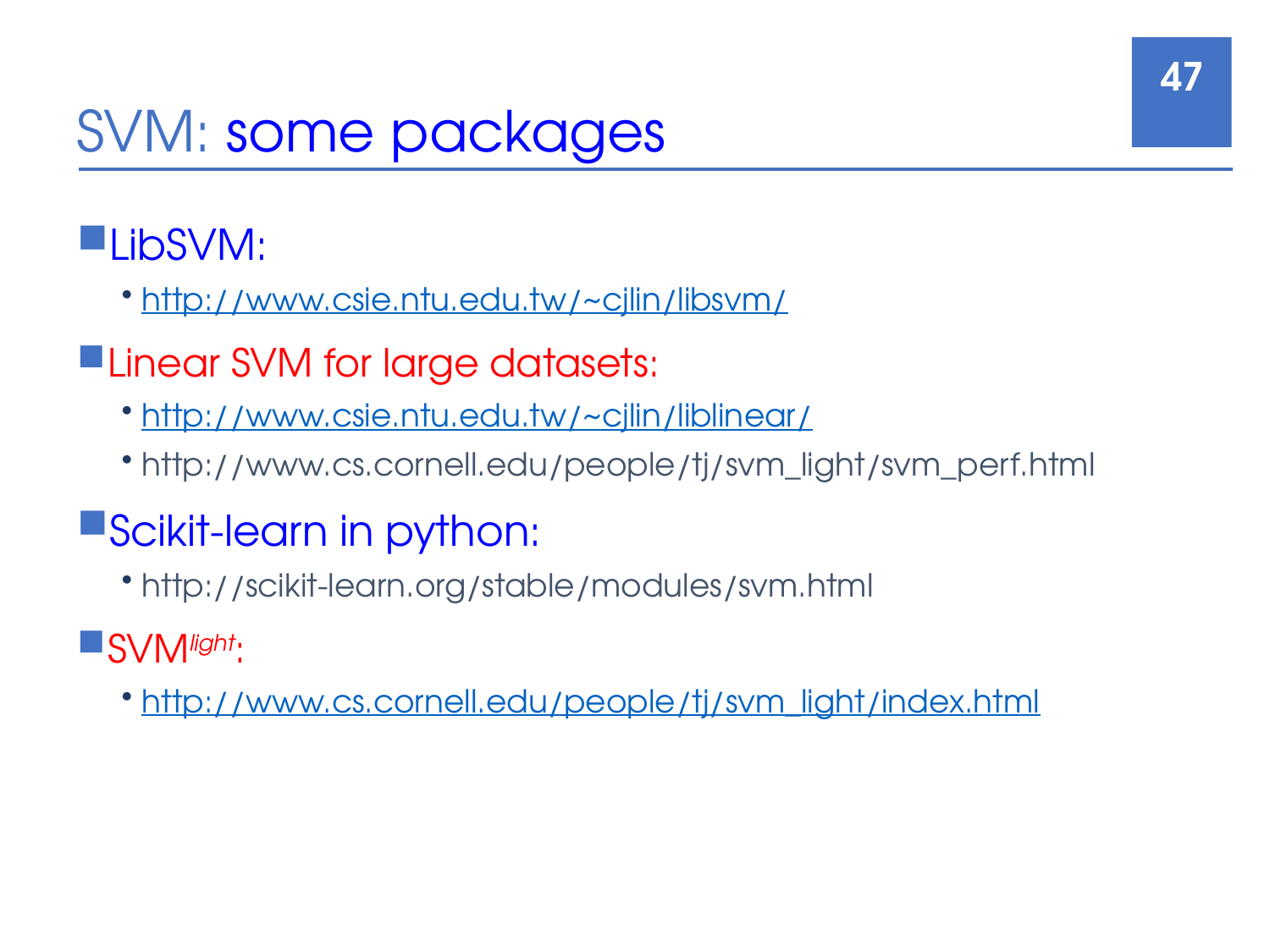

47
# SVM: some packages

LibSVM:
http://www.csie.ntu.edu.tw/~cjlin/libsvm/
Linear SVM for large datasets:
http://www.csie.ntu.edu.tw/~cjlin/liblinear/
http://www.cs.cornell.edu/people/tj/svm_light/svm_perf.html
Scikit-learn in python:
http://scikit-learn.org/stable/modules/svm.html
SVMlight:
http://www.cs.cornell.edu/people/tj/svm_light/index.html